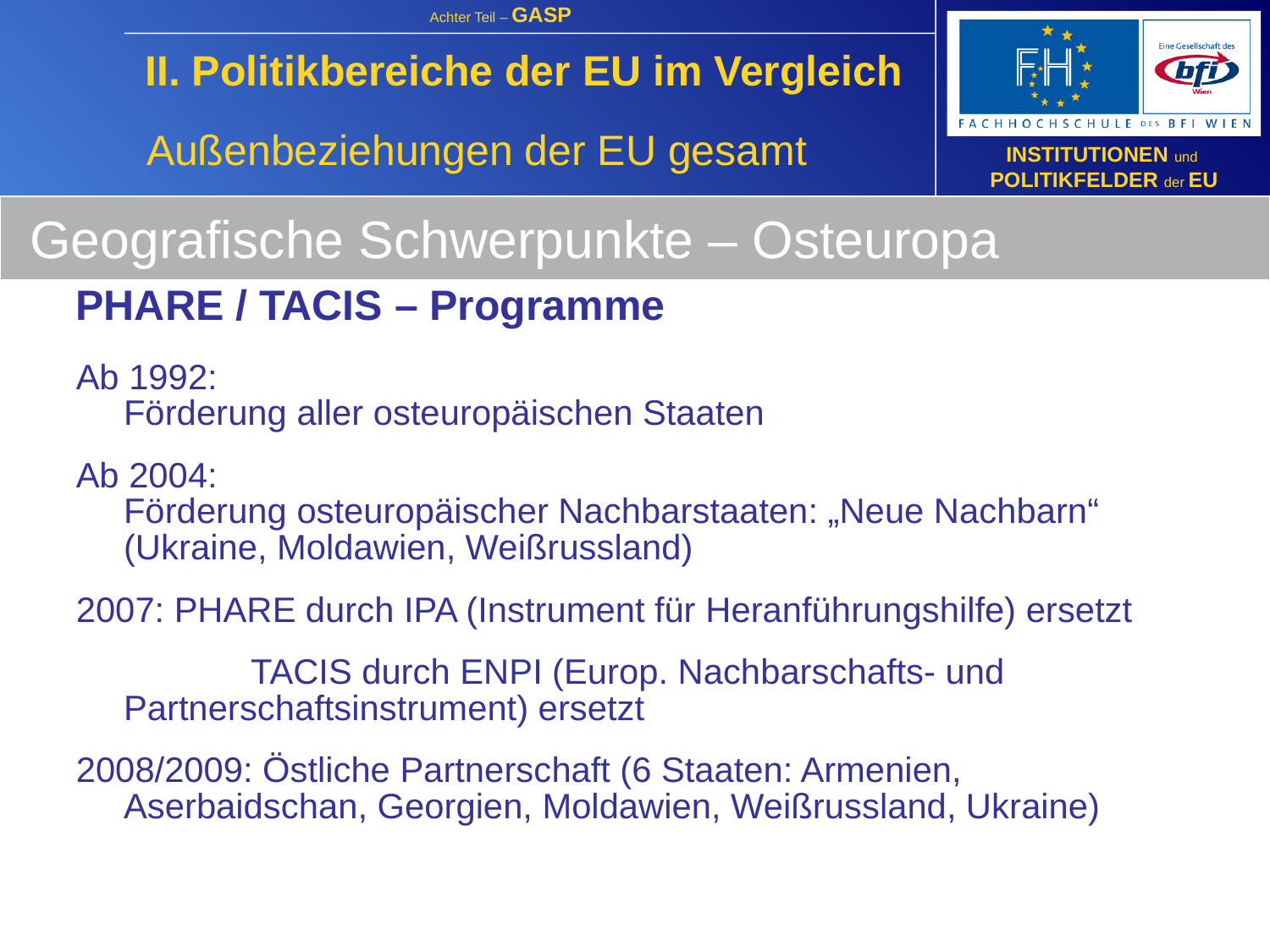

II. Politikbereiche der EU im Vergleich
Außenbeziehungen der EU gesamt

Geografische Schwerpunkte – Osteuropa
PHARE / TACIS – Programme
Ab 1992:
Förderung aller osteuropäischen Staaten
Ab 2004:
Förderung osteuropäischer Nachbarstaaten: „Neue Nachbarn“ (Ukraine, Moldawien, Weißrussland)
2007: PHARE durch IPA (Instrument für Heranführungshilfe) ersetzt
		TACIS durch ENPI (Europ. Nachbarschafts- und 	Partnerschaftsinstrument) ersetzt
2008/2009: Östliche Partnerschaft (6 Staaten: Armenien, Aserbaidschan, Georgien, Moldawien, Weißrussland, Ukraine)